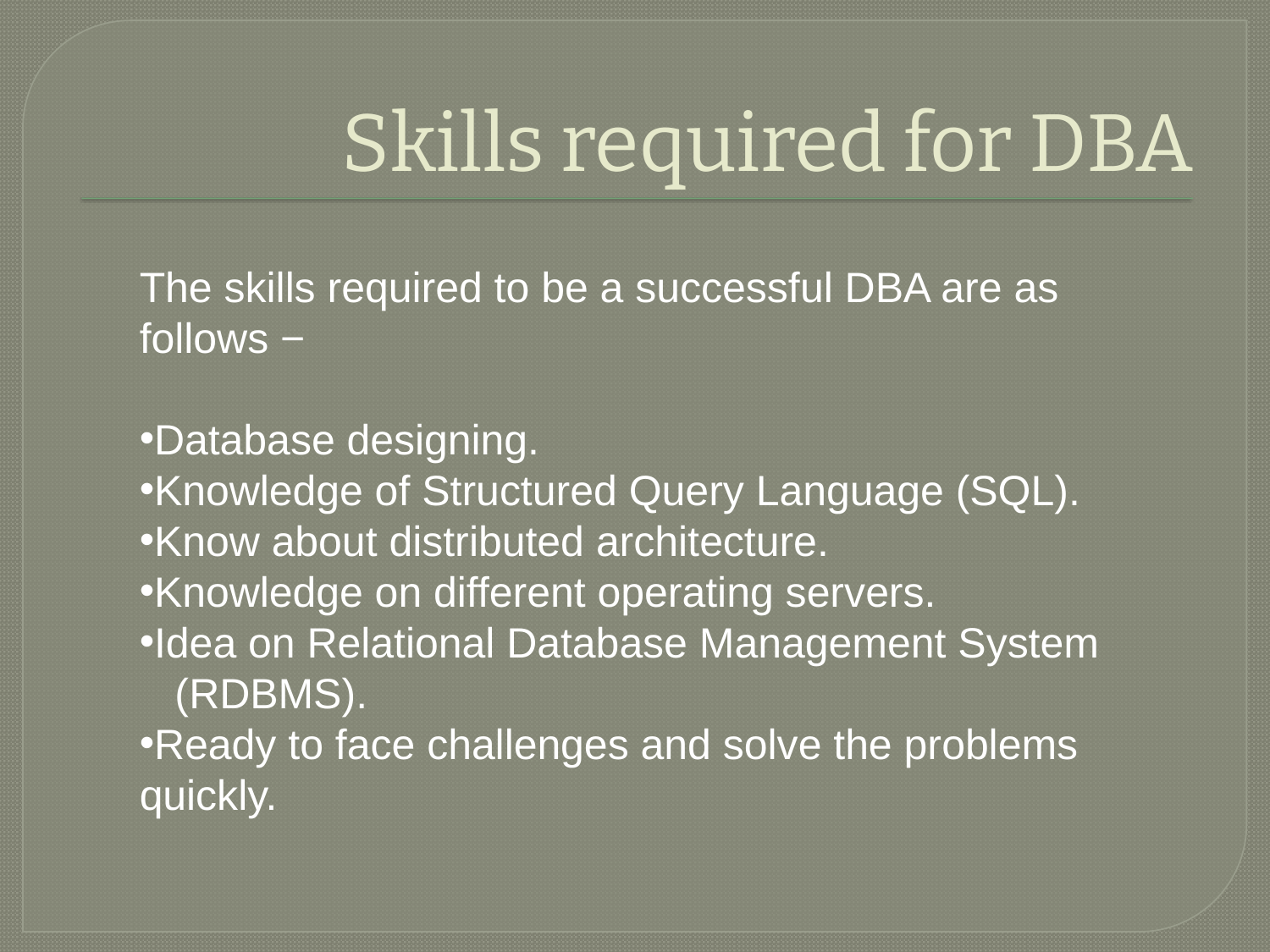

# Skills required for DBA
The skills required to be a successful DBA are as follows −

Database designing.
Knowledge of Structured Query Language (SQL).
Know about distributed architecture.
Knowledge on different operating servers.
Idea on Relational Database Management System       (RDBMS).
Ready to face challenges and solve the problems quickly.